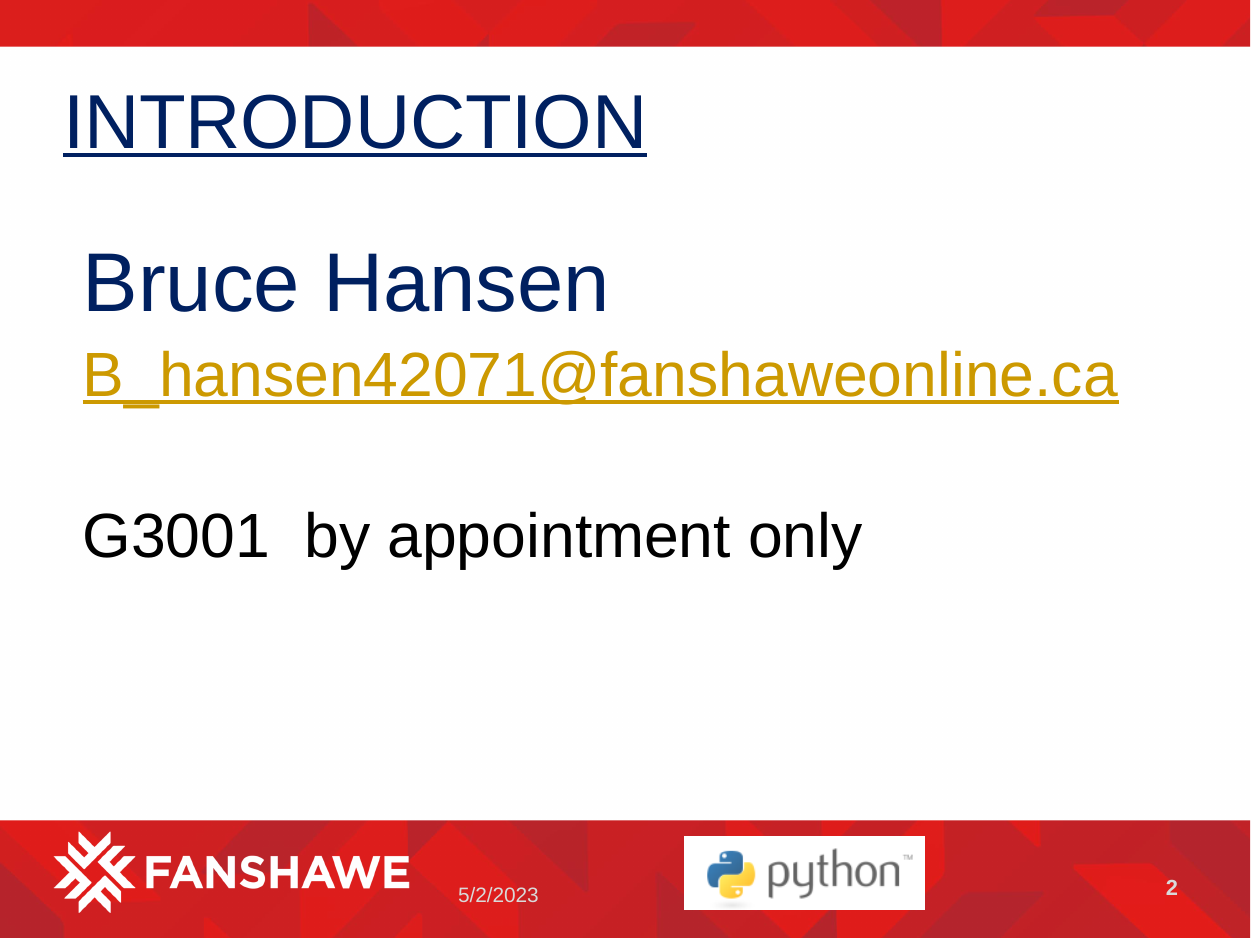

# INTRODUCTION
Bruce Hansen
B_hansen42071@fanshaweonline.ca

G3001  by appointment only

2
5/2/2023